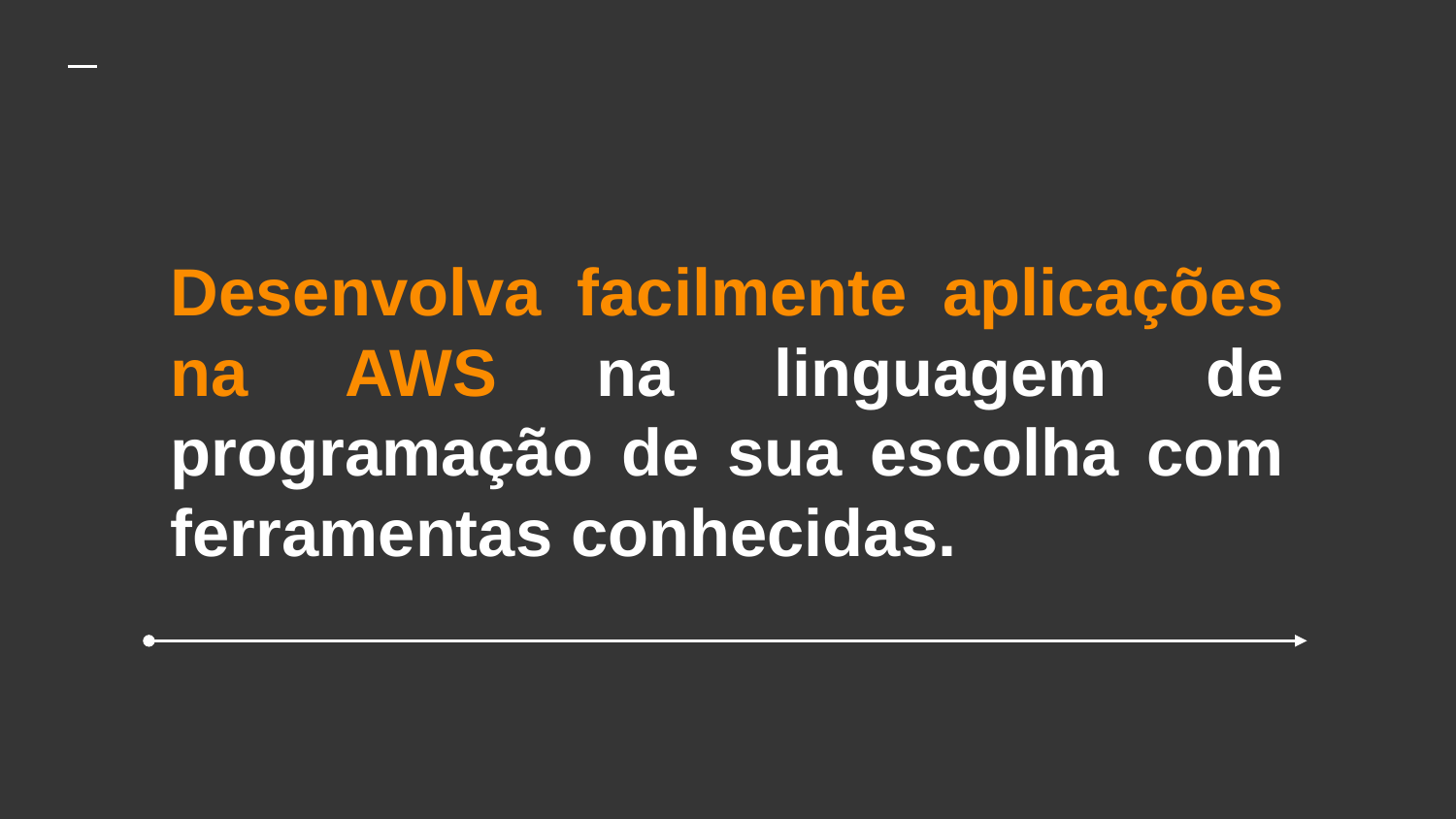

# Desenvolva facilmente aplicações na AWS na linguagem de programação de sua escolha com ferramentas conhecidas.